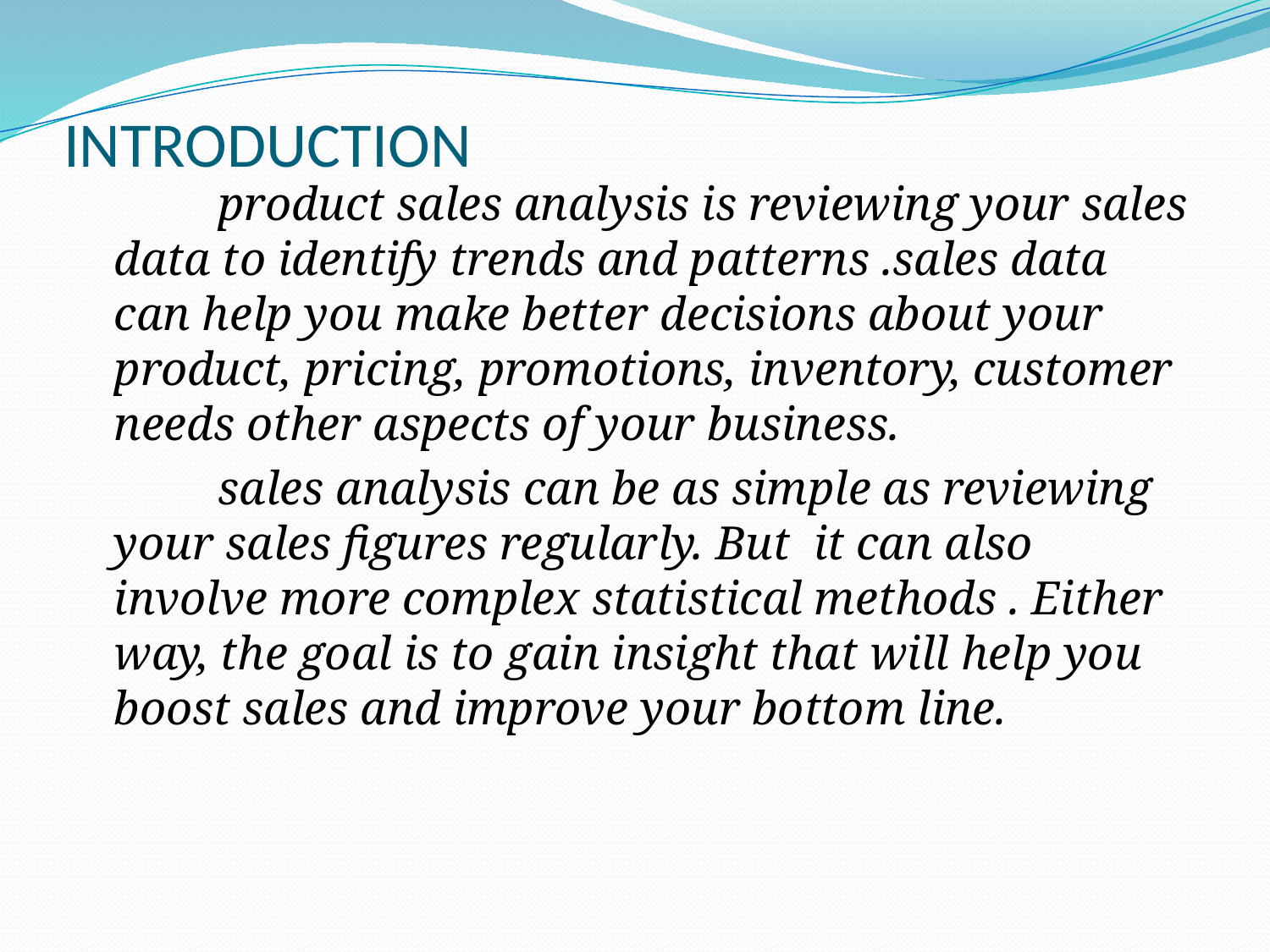

# INTRODUCTION
            product sales analysis is reviewing your sales data to identify trends and patterns .sales data can help you make better decisions about your product, pricing, promotions, inventory, customer needs other aspects of your business.
            sales analysis can be as simple as reviewing your sales figures regularly. But  it can also involve more complex statistical methods . Either way, the goal is to gain insight that will help you boost sales and improve your bottom line.